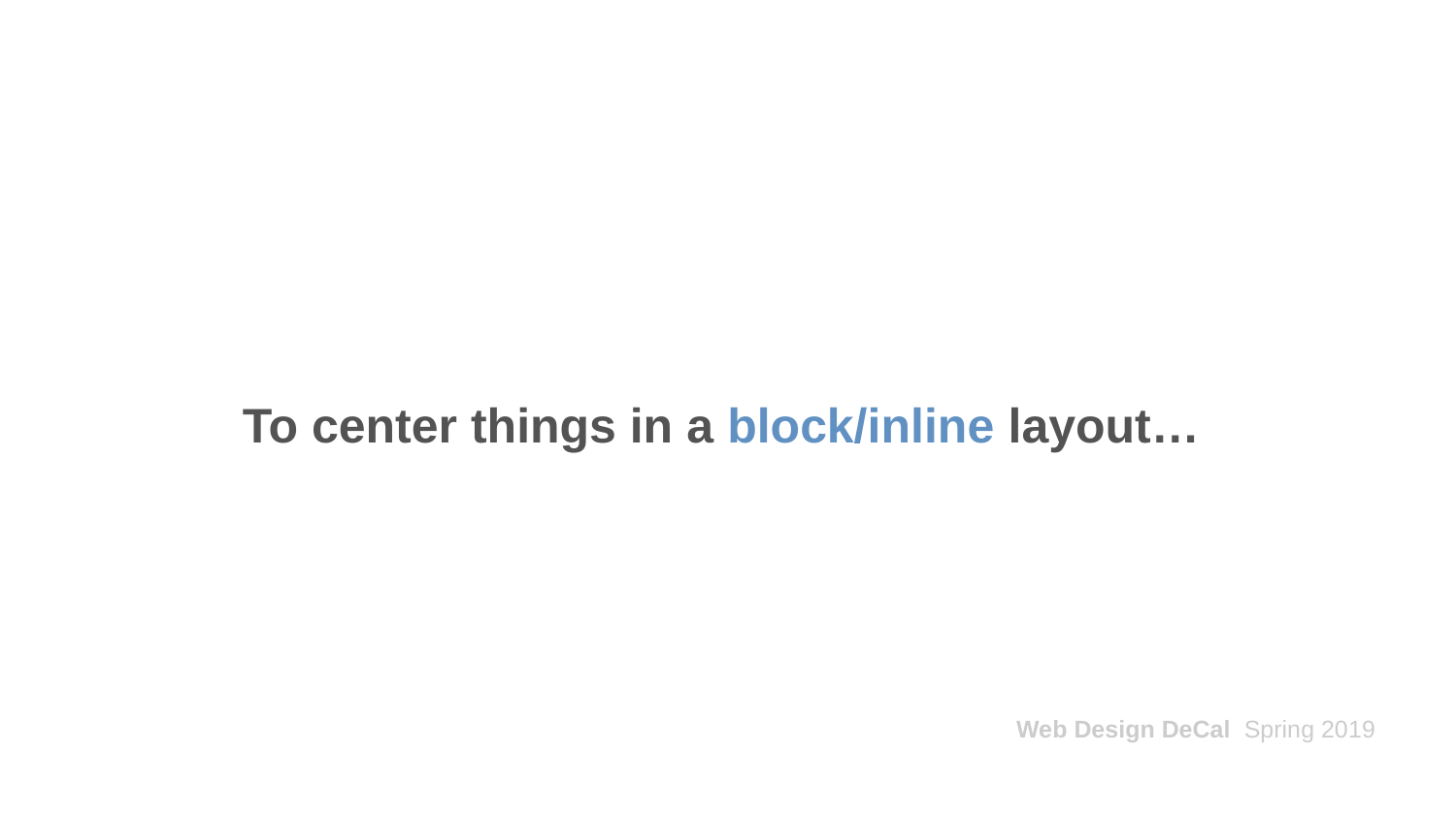

# To center things in a block/inline layout…